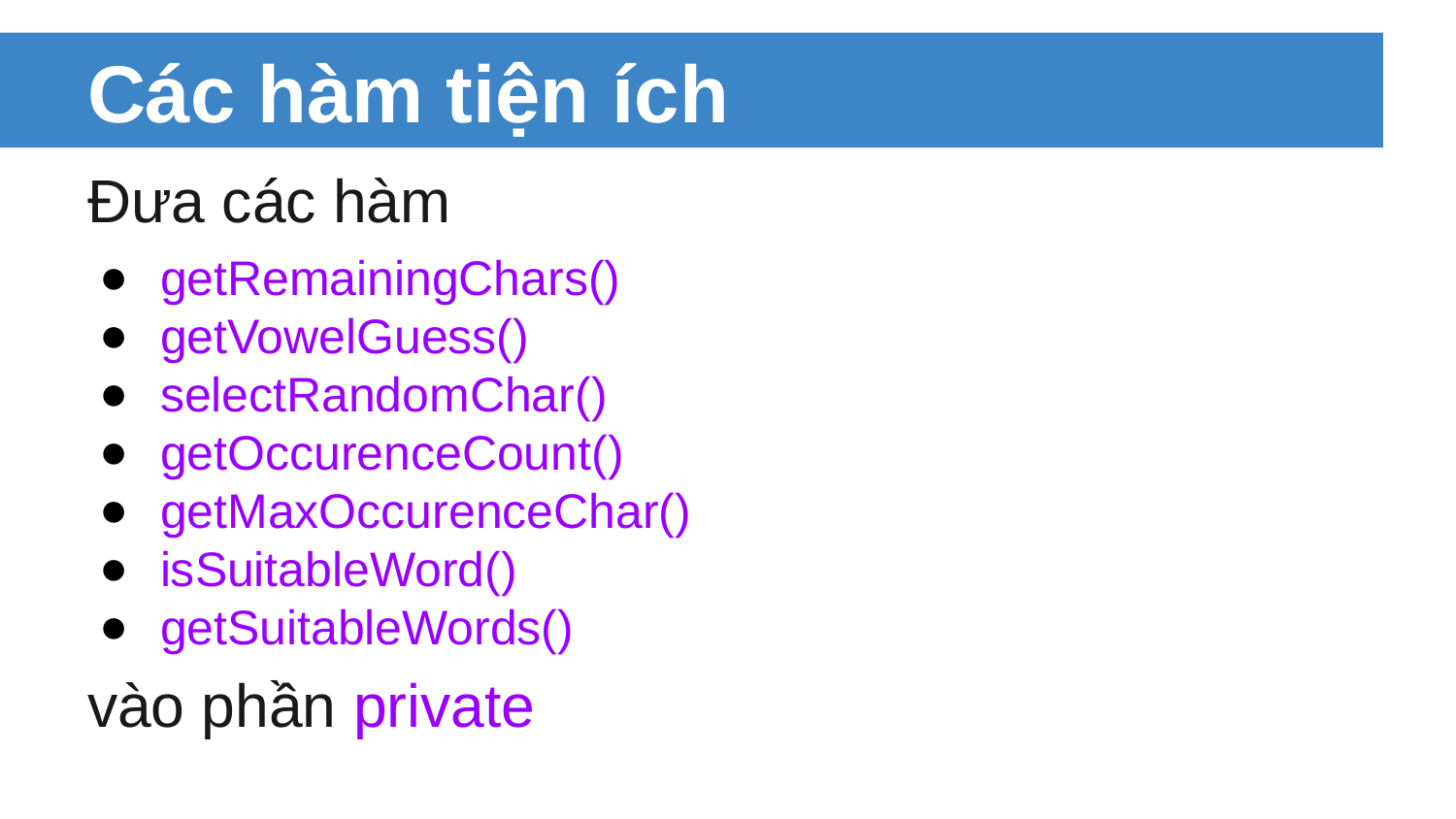

# Các hàm tiện ích
Đưa các hàm
getRemainingChars()
getVowelGuess()
selectRandomChar()
getOccurenceCount()
getMaxOccurenceChar()
isSuitableWord()
getSuitableWords()
vào phần private